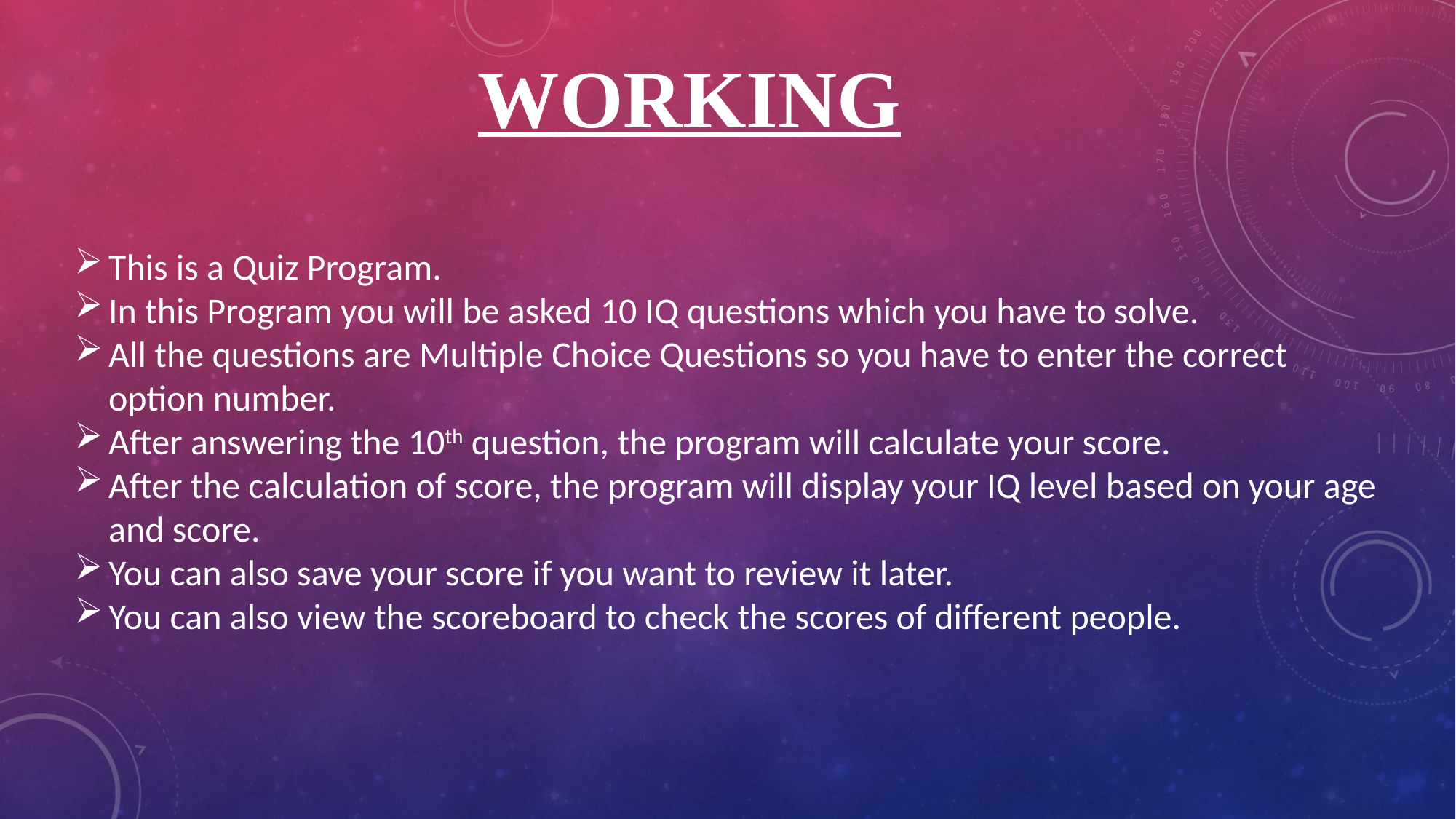

WORKING
This is a Quiz Program.
In this Program you will be asked 10 IQ questions which you have to solve.
All the questions are Multiple Choice Questions so you have to enter the correct option number.
After answering the 10th question, the program will calculate your score.
After the calculation of score, the program will display your IQ level based on your age and score.
You can also save your score if you want to review it later.
You can also view the scoreboard to check the scores of different people.